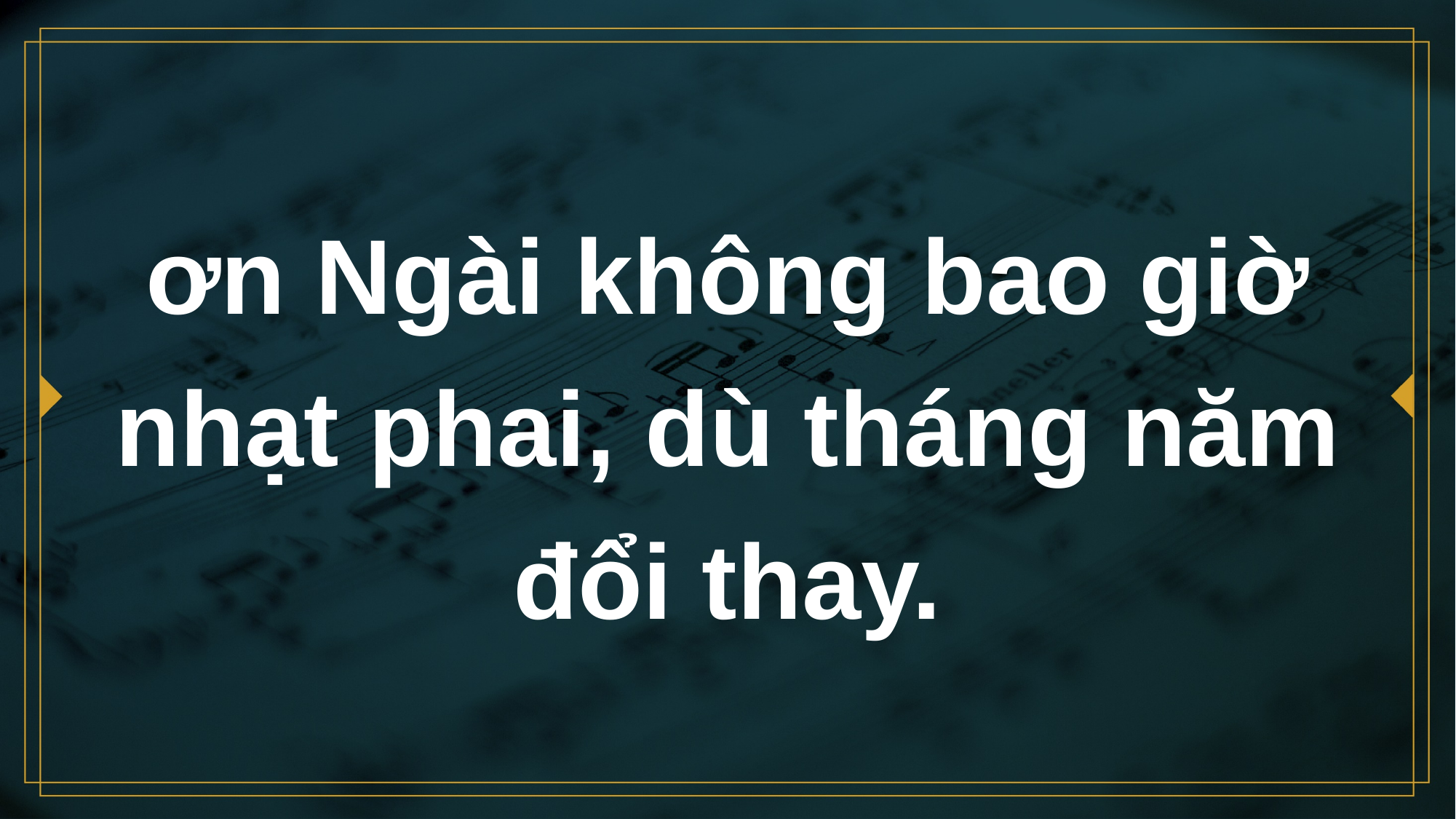

# ơn Ngài không bao giờ nhạt phai, dù tháng năm đổi thay.